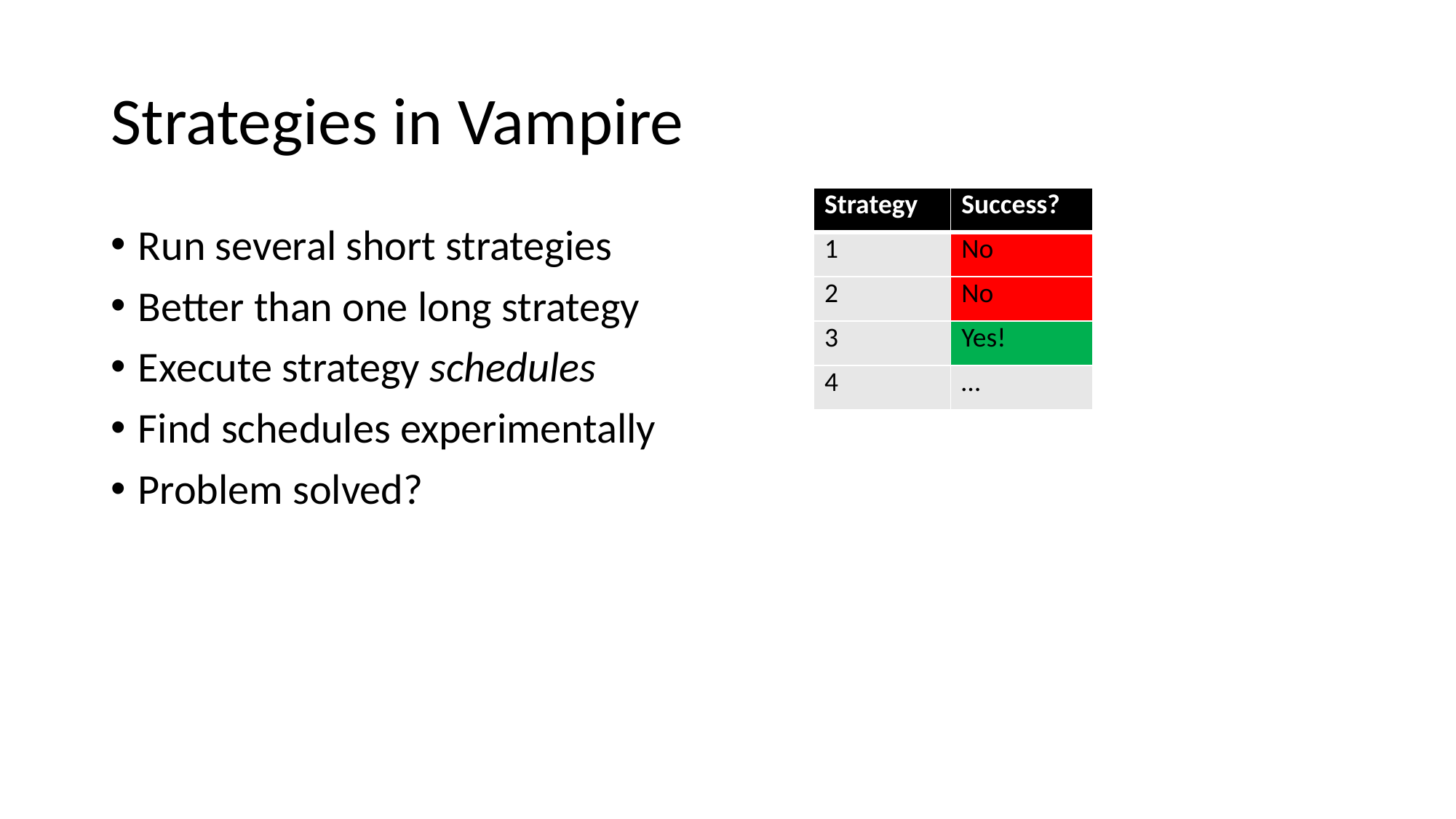

# Strategies in Vampire
| Strategy | Success? |
| --- | --- |
| 1 | No |
| 2 | No |
| 3 | Yes! |
| 4 | … |
Run several short strategies
Better than one long strategy
Execute strategy schedules
Find schedules experimentally
Problem solved?